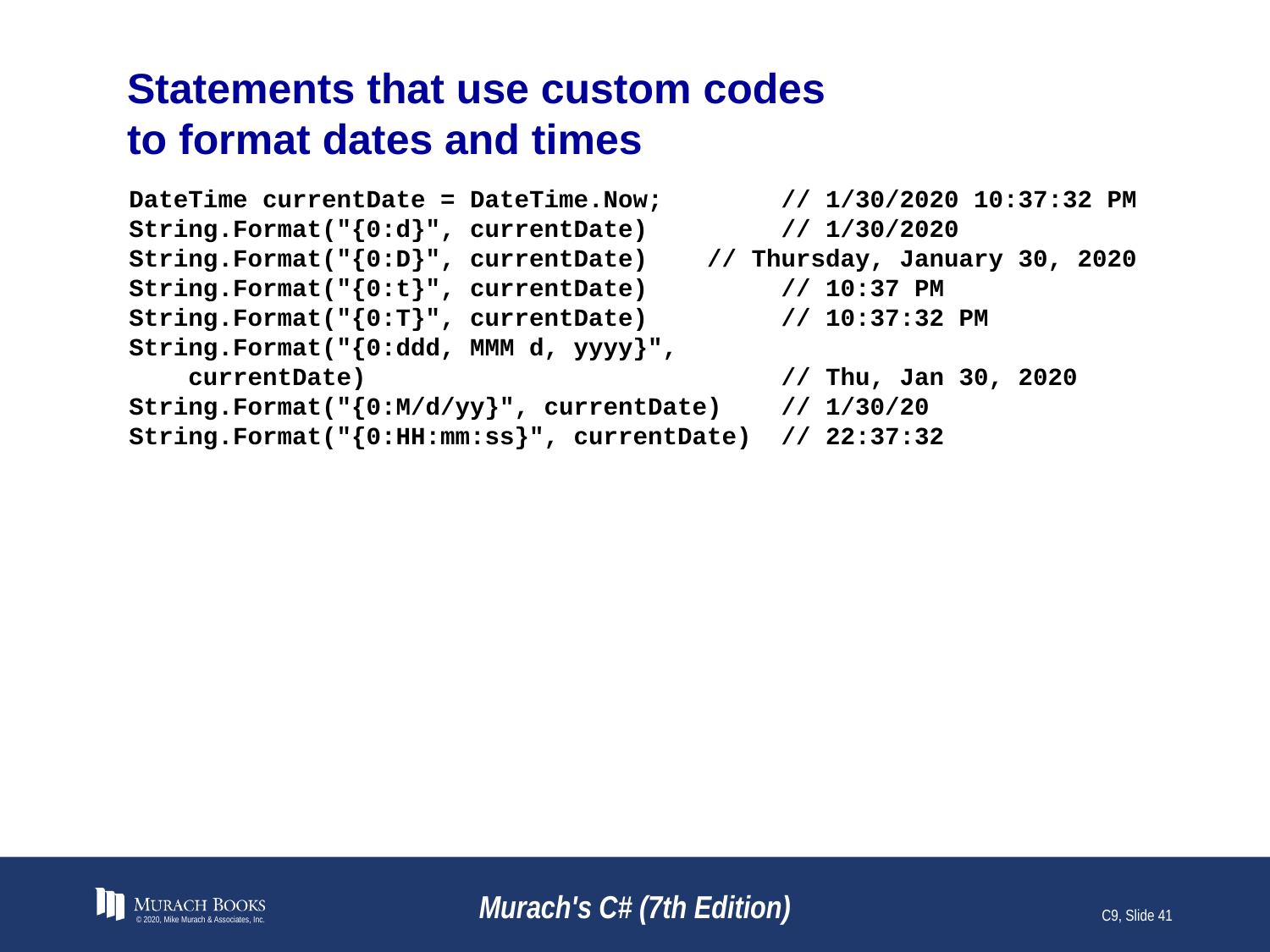

# Statements that use custom codes to format dates and times
DateTime currentDate = DateTime.Now;        // 1/30/2020 10:37:32 PM
String.Format("{0:d}", currentDate)         // 1/30/2020
String.Format("{0:D}", currentDate)    // Thursday, January 30, 2020
String.Format("{0:t}", currentDate)         // 10:37 PM
String.Format("{0:T}", currentDate)         // 10:37:32 PM
String.Format("{0:ddd, MMM d, yyyy}",
    currentDate)                            // Thu, Jan 30, 2020
String.Format("{0:M/d/yy}", currentDate)    // 1/30/20
String.Format("{0:HH:mm:ss}", currentDate)  // 22:37:32

© 2020, Mike Murach & Associates, Inc.
Murach's C# (7th Edition)

C9, Slide 41